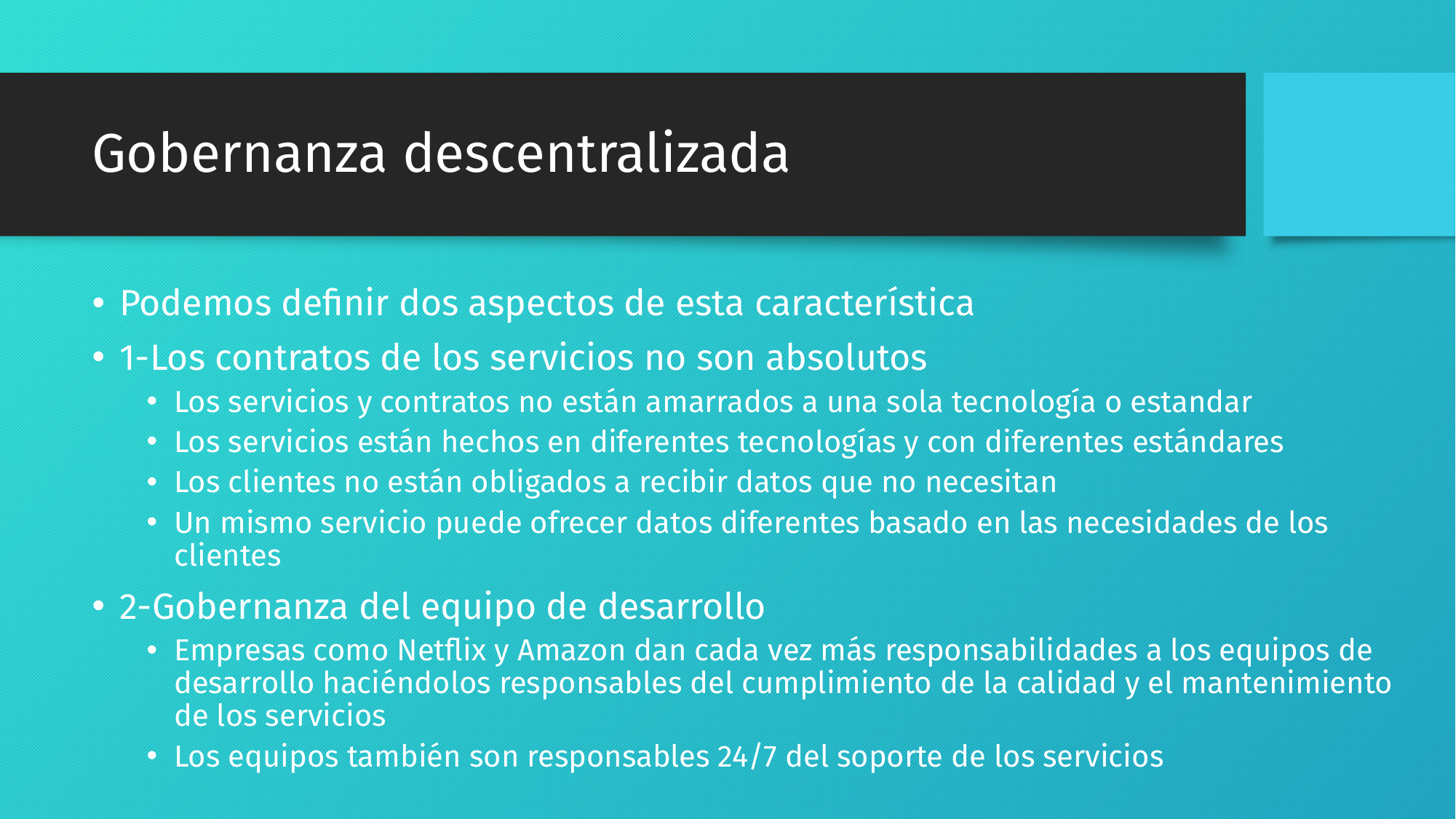

# Gobernanza descentralizada
Podemos definir dos aspectos de esta característica
1-Los contratos de los servicios no son absolutos
Los servicios y contratos no están amarrados a una sola tecnología o estandar
Los servicios están hechos en diferentes tecnologías y con diferentes estándares
Los clientes no están obligados a recibir datos que no necesitan
Un mismo servicio puede ofrecer datos diferentes basado en las necesidades de los clientes
2-Gobernanza del equipo de desarrollo
Empresas como Netflix y Amazon dan cada vez más responsabilidades a los equipos de desarrollo haciéndolos responsables del cumplimiento de la calidad y el mantenimiento de los servicios
Los equipos también son responsables 24/7 del soporte de los servicios